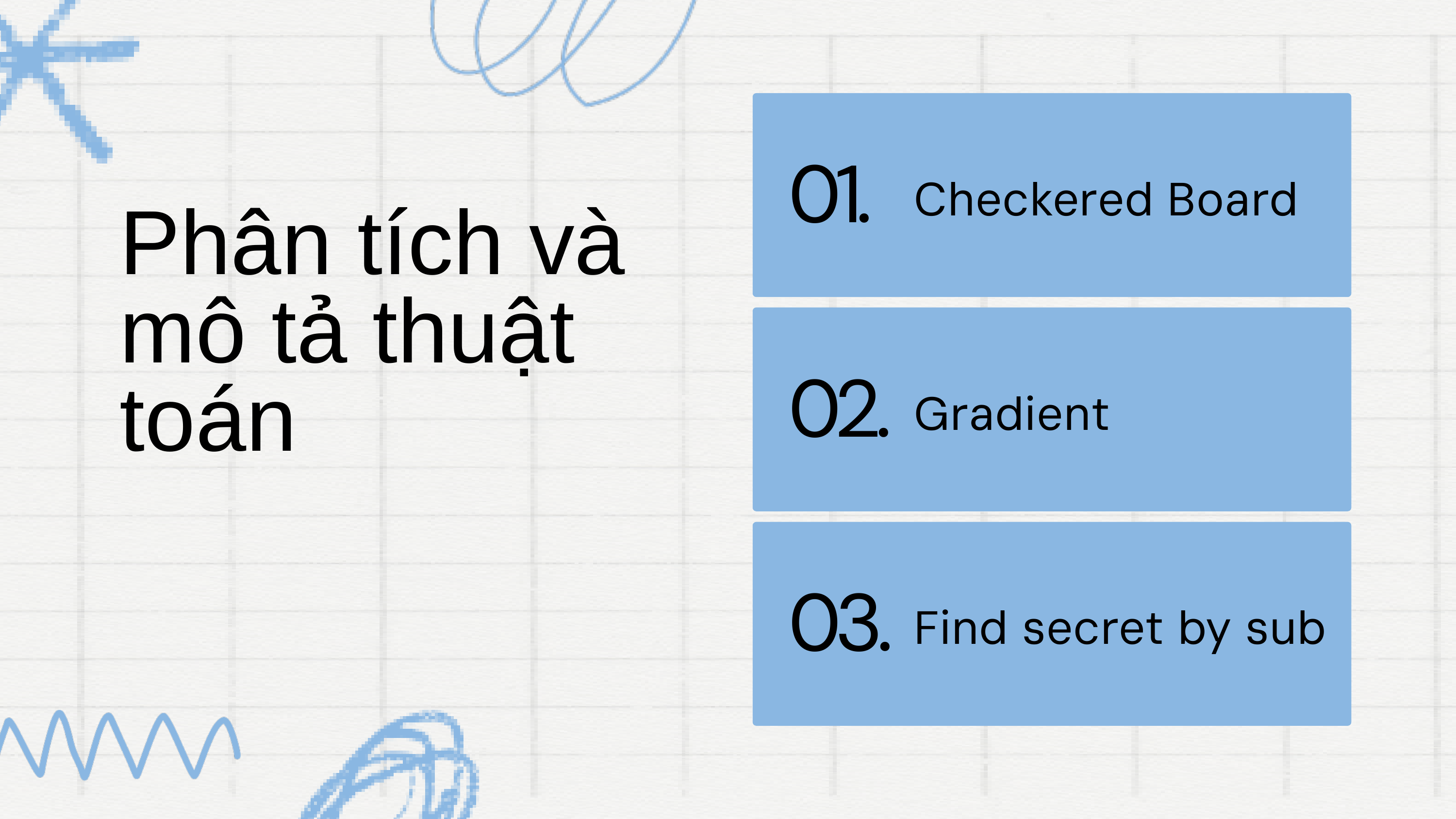

01.
Checkered Board
Phân tích và mô tả thuật toán

02.
Gradient

03.
Find secret by sub